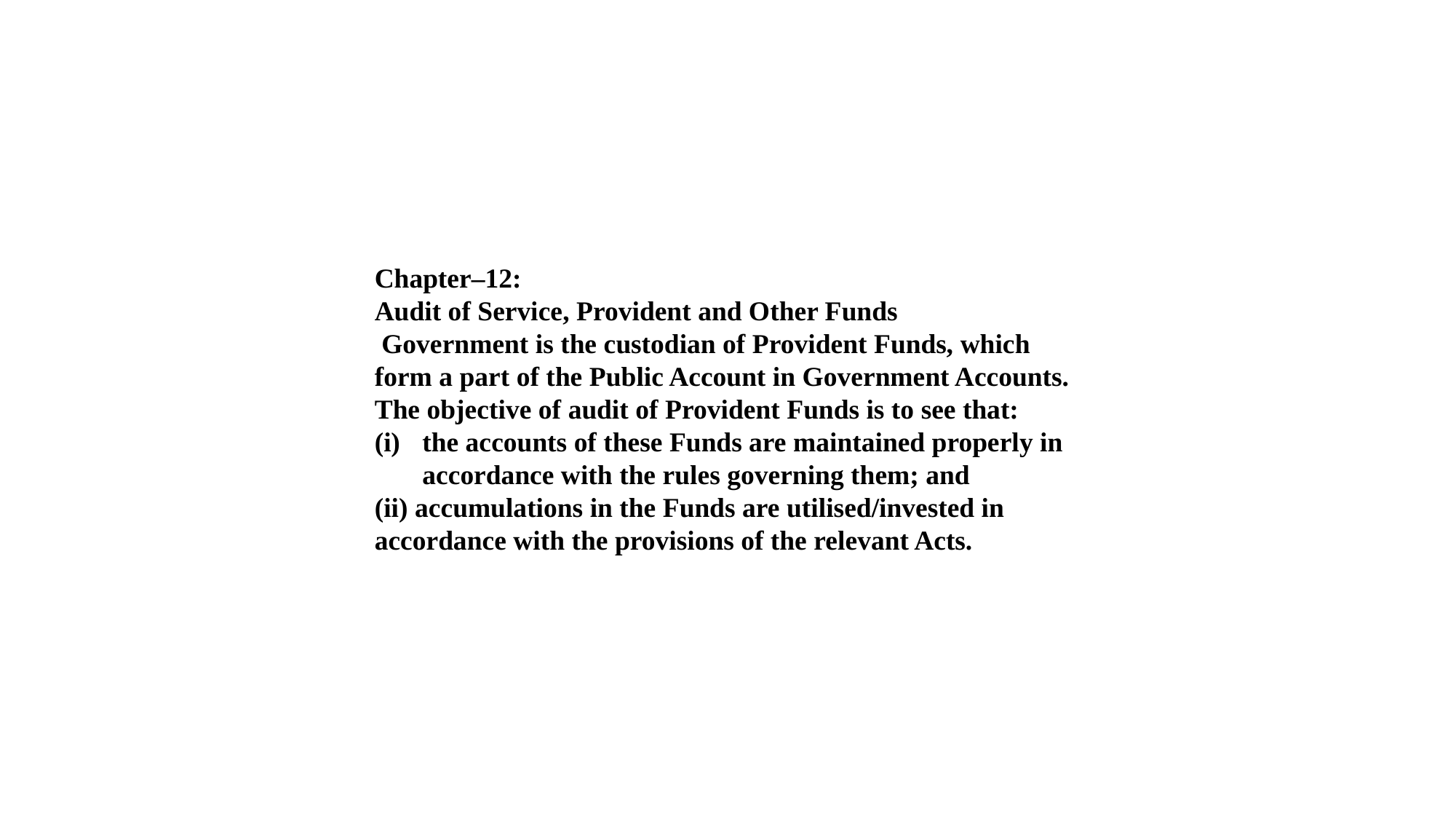

Chapter–12:
Audit of Service, Provident and Other Funds
 Government is the custodian of Provident Funds, which form a part of the Public Account in Government Accounts. The objective of audit of Provident Funds is to see that:
the accounts of these Funds are maintained properly in accordance with the rules governing them; and
(ii) accumulations in the Funds are utilised/invested in accordance with the provisions of the relevant Acts.